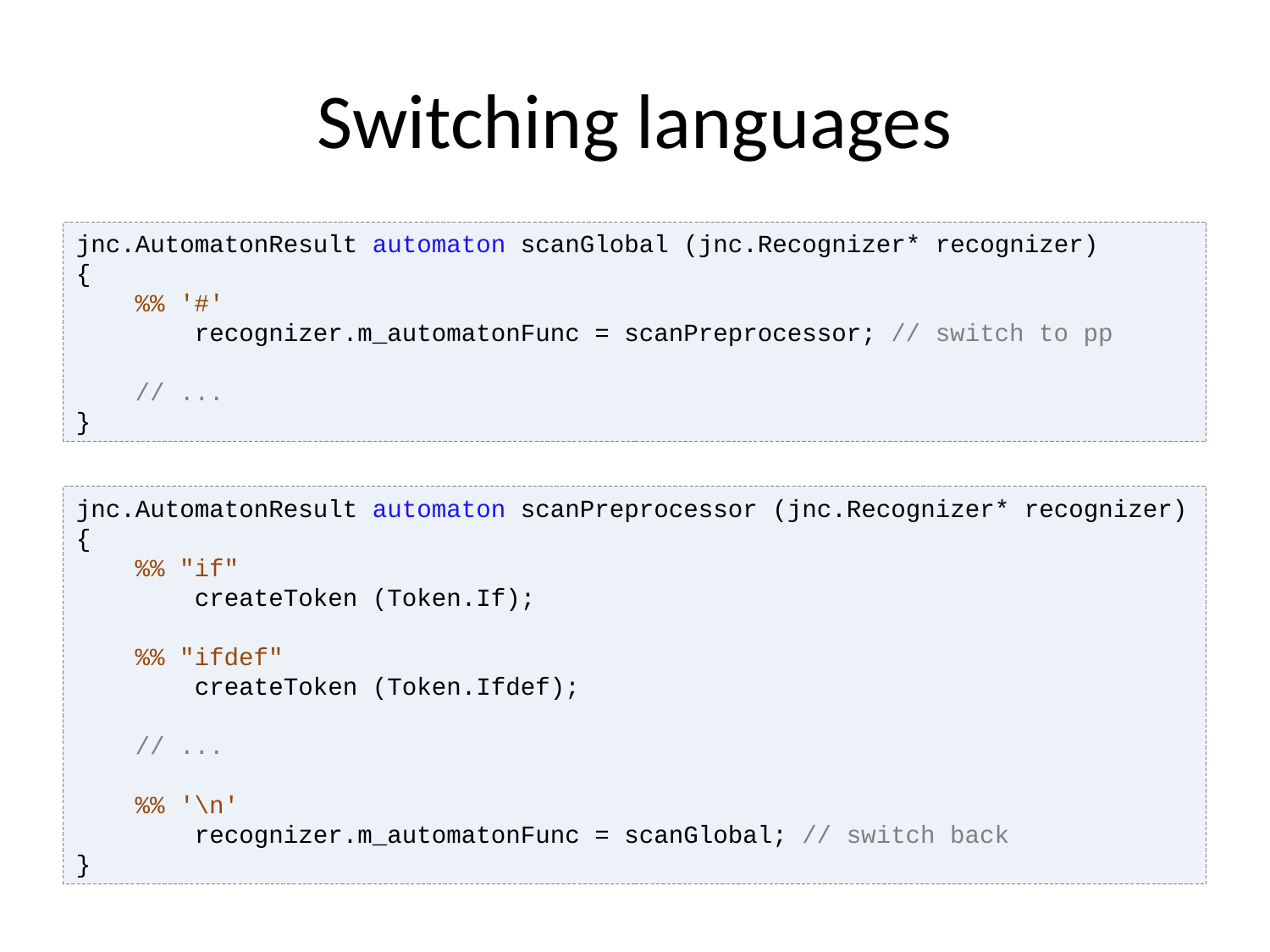

# Switching languages
jnc.AutomatonResult automaton scanGlobal (jnc.Recognizer* recognizer)
{
    %% '#'
        recognizer.m_automatonFunc = scanPreprocessor; // switch to pp

    // ...
}
jnc.AutomatonResult automaton scanPreprocessor (jnc.Recognizer* recognizer)
{
    %% "if"
        createToken (Token.If);

    %% "ifdef"
        createToken (Token.Ifdef);

    // ...

    %% '\n'
        recognizer.m_automatonFunc = scanGlobal; // switch back
}